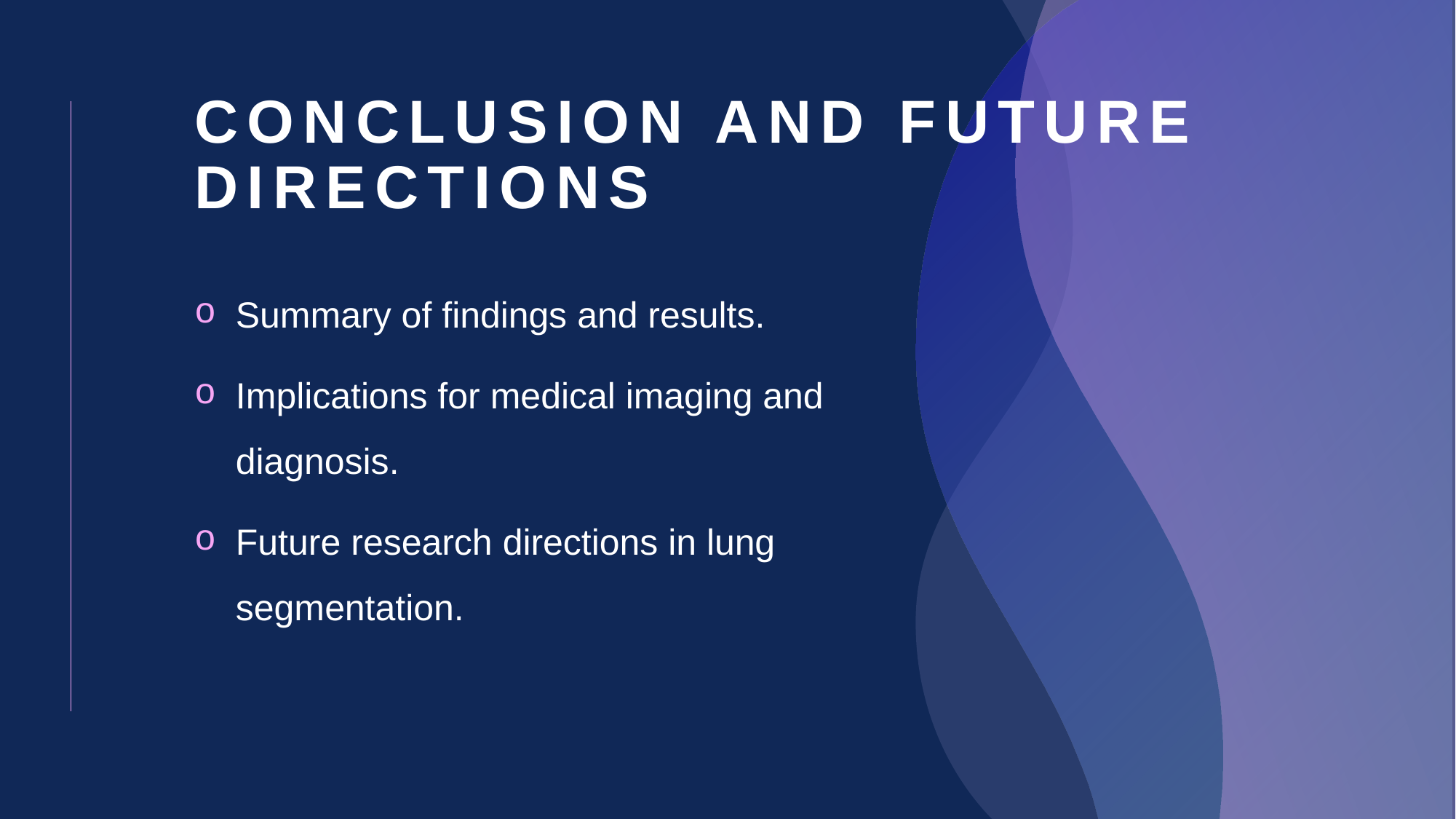

# Conclusion and Future Directions
Summary of findings and results.
Implications for medical imaging and diagnosis.
Future research directions in lung segmentation.